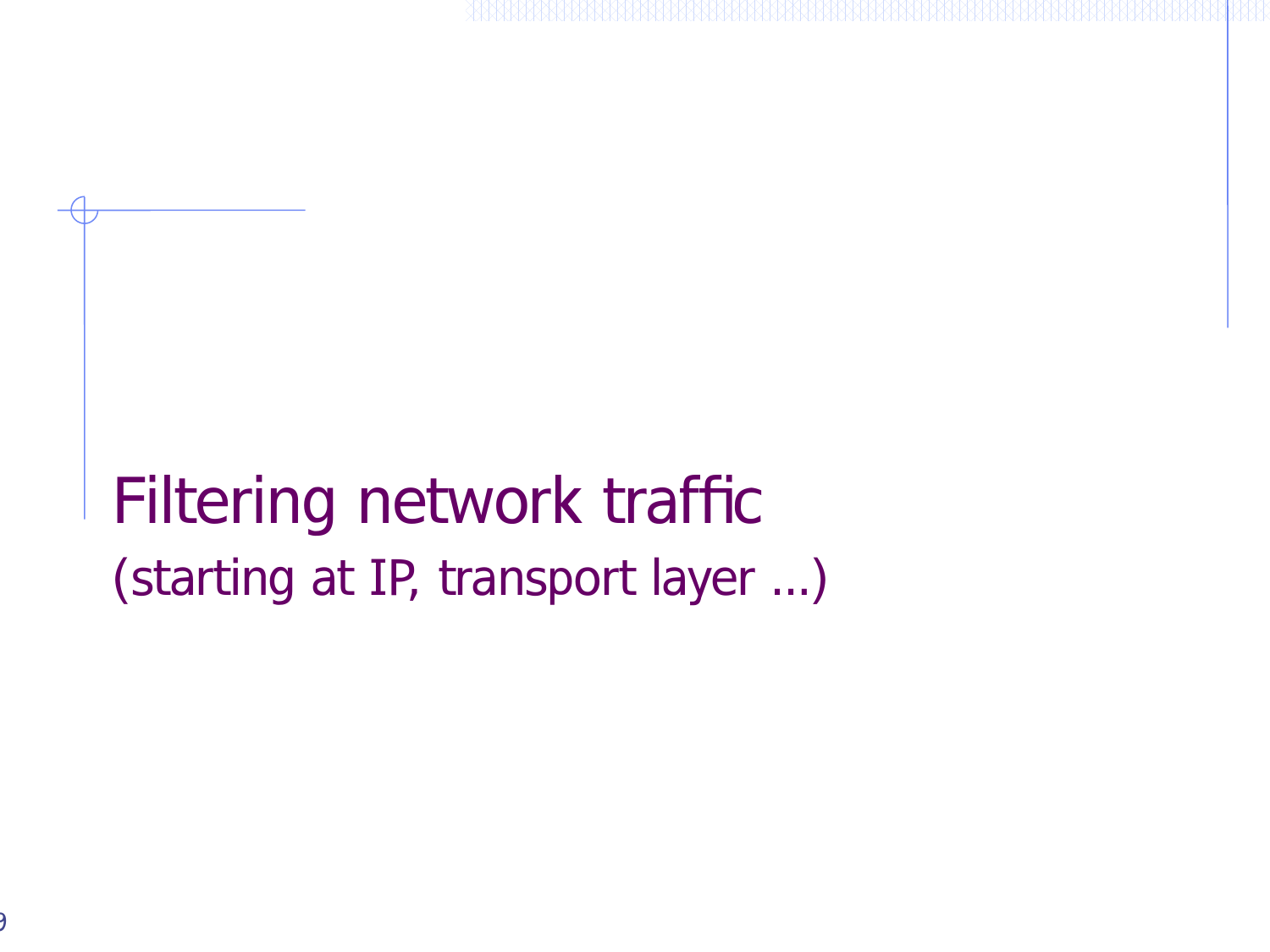

Filtering network traffic
(starting at IP, transport layer …)